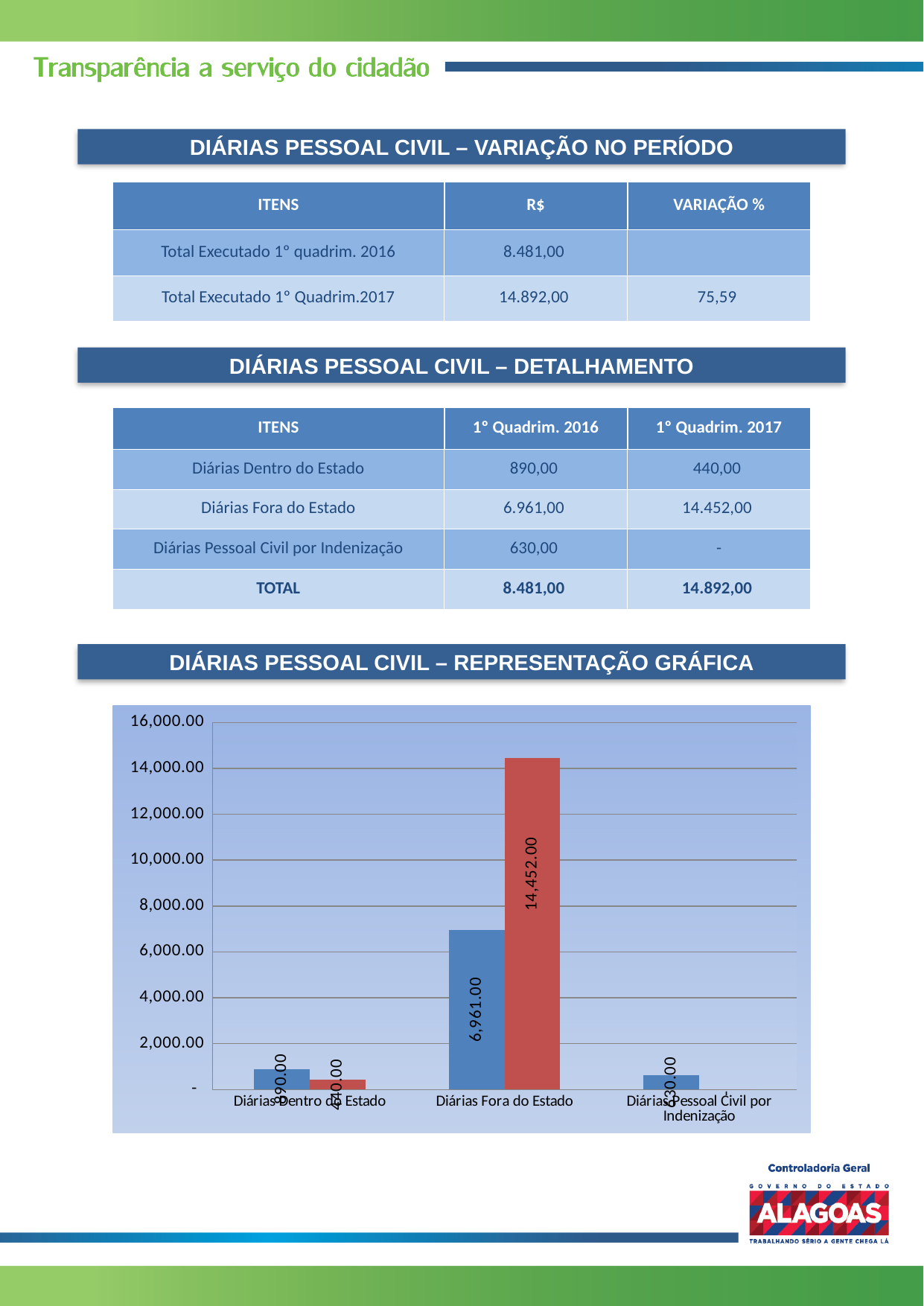

DIÁRIAS PESSOAL CIVIL – VARIAÇÃO NO PERÍODO
| ITENS | R$ | VARIAÇÃO % |
| --- | --- | --- |
| Total Executado 1º quadrim. 2016 | 8.481,00 |  |
| Total Executado 1º Quadrim.2017 | 14.892,00 | 75,59 |
DIÁRIAS PESSOAL CIVIL – DETALHAMENTO
| ITENS | 1º Quadrim. 2016 | 1º Quadrim. 2017 |
| --- | --- | --- |
| Diárias Dentro do Estado | 890,00 | 440,00 |
| Diárias Fora do Estado | 6.961,00 | 14.452,00 |
| Diárias Pessoal Civil por Indenização | 630,00 | - |
| TOTAL | 8.481,00 | 14.892,00 |
DIÁRIAS PESSOAL CIVIL – REPRESENTAÇÃO GRÁFICA

### Chart

| Category |  |  |
|---|---|---|
| Diárias Dentro do Estado | 890.0 | 440.0 |
| Diárias Fora do Estado | 6961.0 | 14452.0 |
| Diárias Pessoal Civil por Indenização | 630.0 | 0.0 |